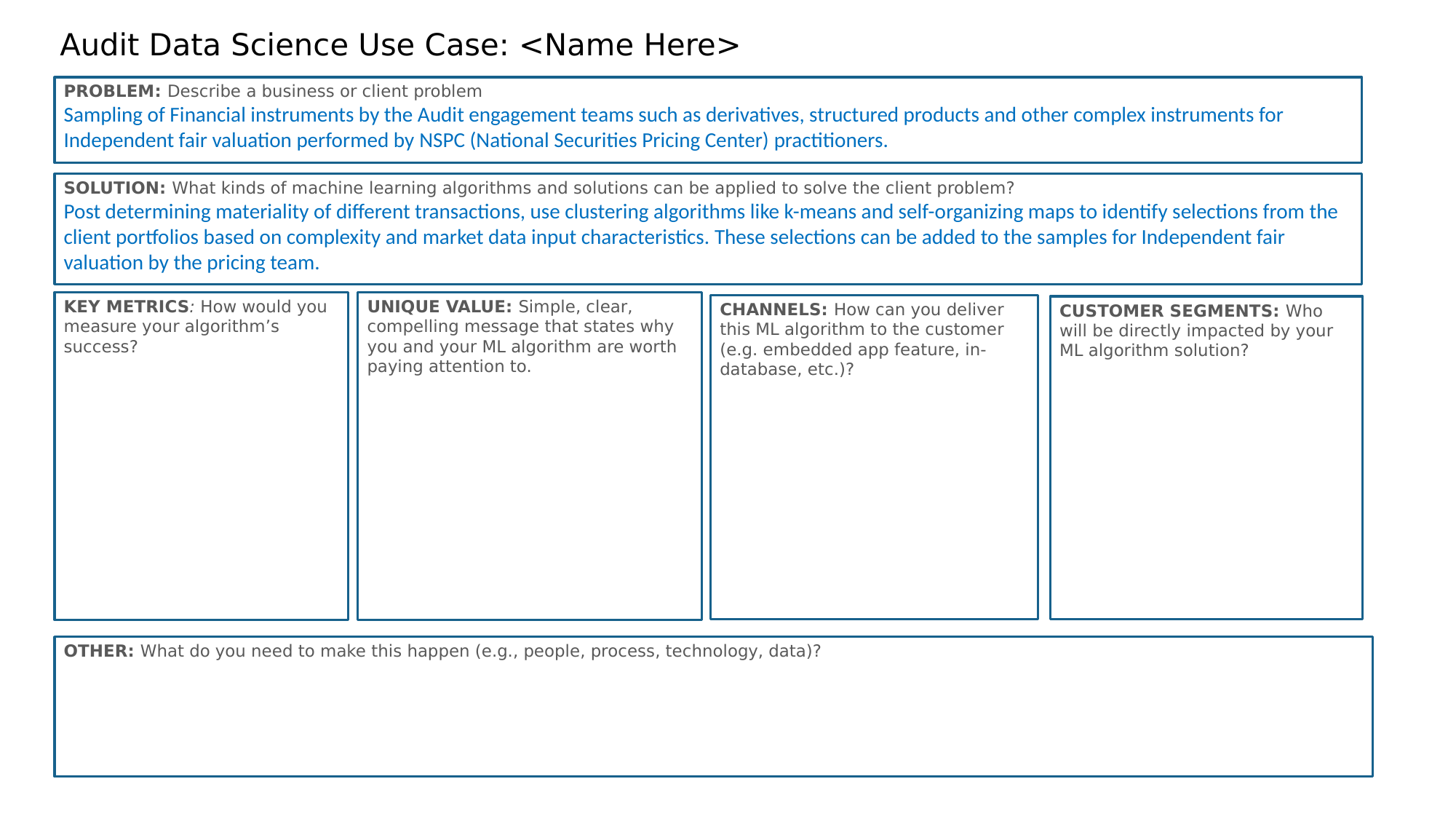

# Audit Data Science Use Case: <Name Here>
PROBLEM: Describe a business or client problem
Sampling of Financial instruments by the Audit engagement teams such as derivatives, structured products and other complex instruments for Independent fair valuation performed by NSPC (National Securities Pricing Center) practitioners.
SOLUTION: What kinds of machine learning algorithms and solutions can be applied to solve the client problem?
Post determining materiality of different transactions, use clustering algorithms like k-means and self-organizing maps to identify selections from the client portfolios based on complexity and market data input characteristics. These selections can be added to the samples for Independent fair valuation by the pricing team.
KEY METRICS: How would you measure your algorithm’s success?
UNIQUE VALUE: Simple, clear, compelling message that states why you and your ML algorithm are worth paying attention to.
CHANNELS: How can you deliver this ML algorithm to the customer (e.g. embedded app feature, in-database, etc.)?
CUSTOMER SEGMENTS: Who will be directly impacted by your ML algorithm solution?

OTHER: What do you need to make this happen (e.g., people, process, technology, data)?